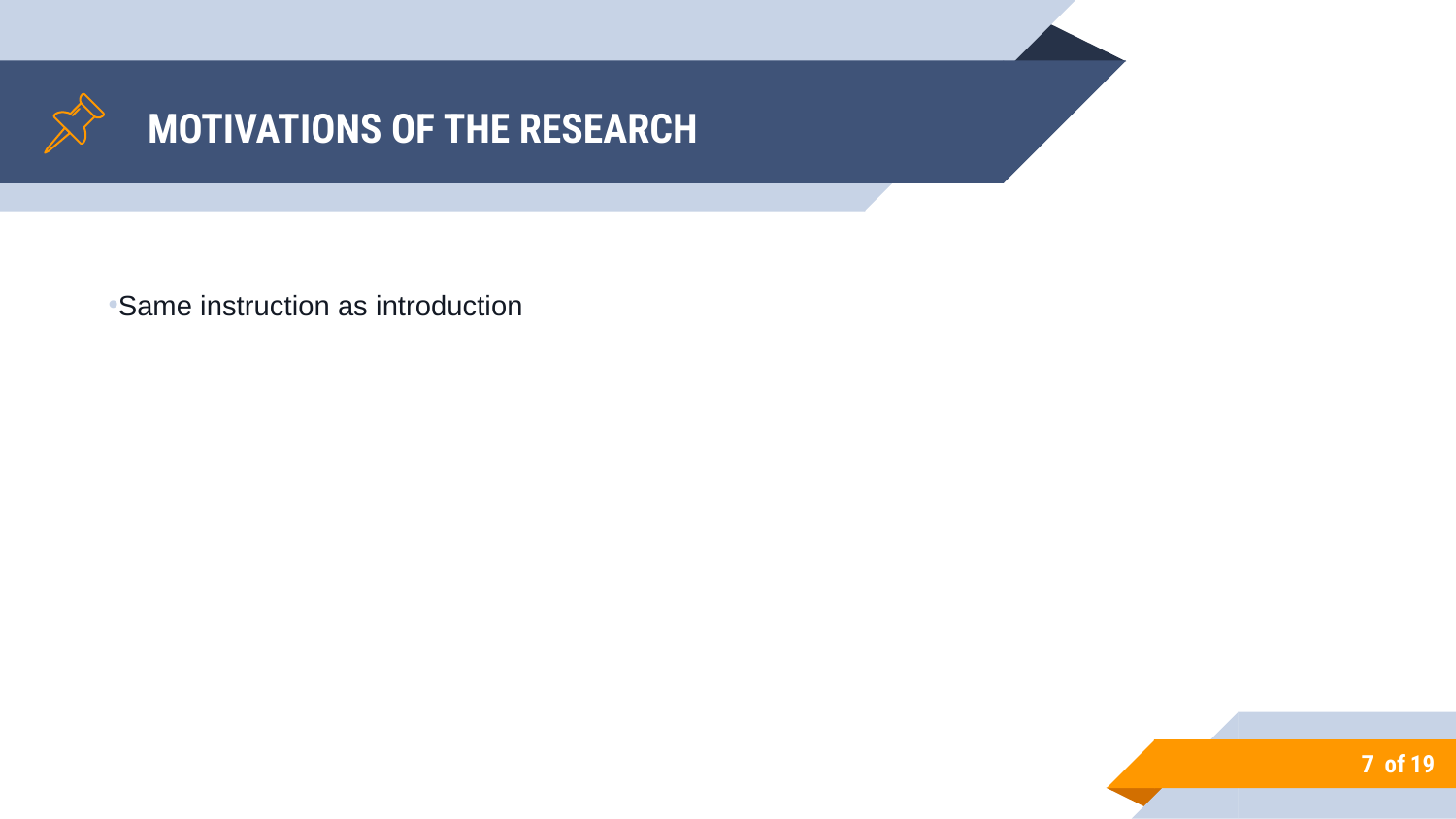

MOTIVATIONS OF THE RESEARCH

Same instruction as introduction

7  of 19